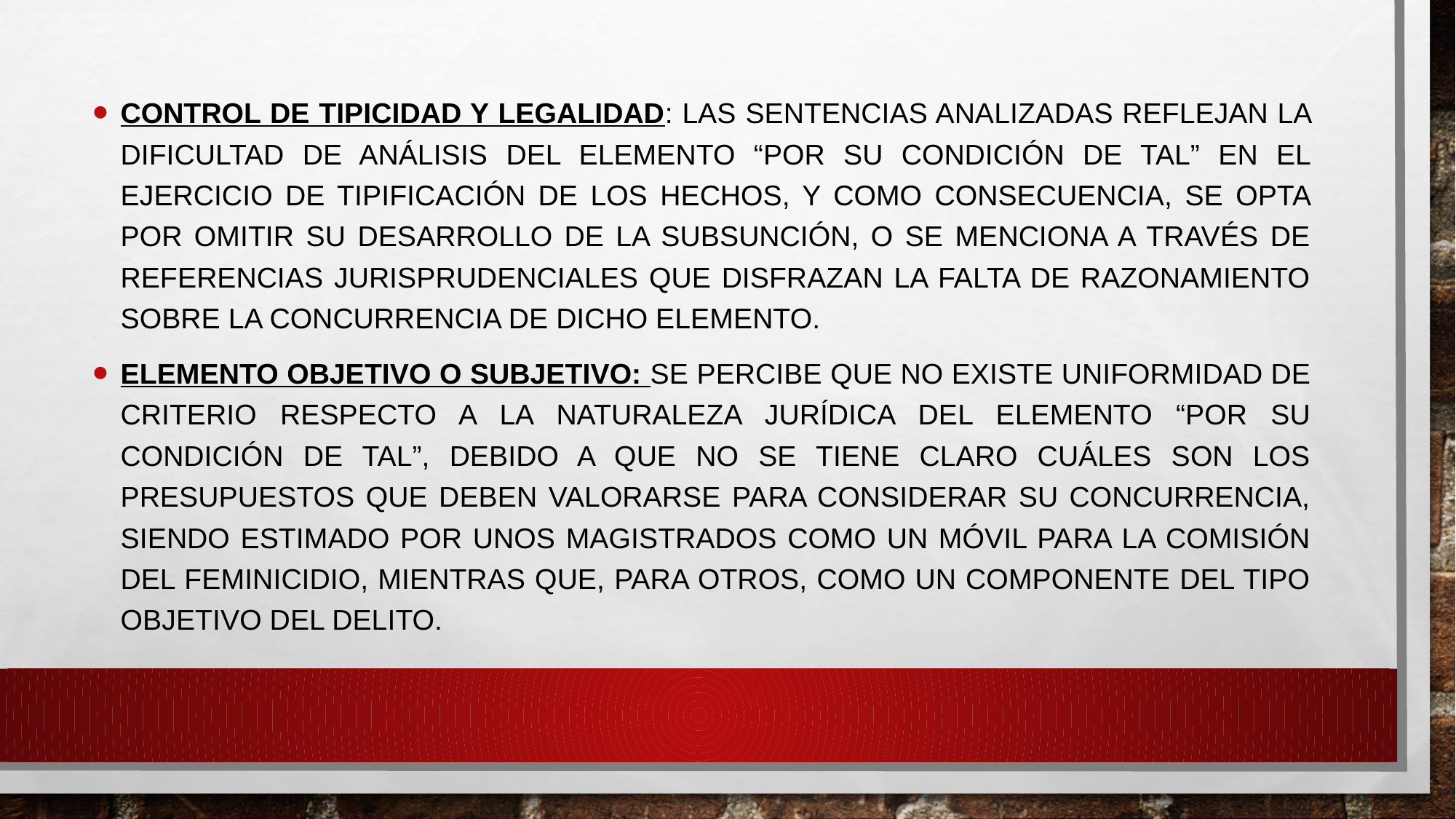

CONTROL DE TIPICIDAD Y LEGALIDAD: Las sentencias analizadas reflejan la dificultad de análisis del elemento “por su condición de tal” en el ejercicio de tipificación de los hechos, y como consecuencia, se opta por omitir su desarrollo de la subsunción, o se menciona a través de referencias jurisprudenciales que disfrazan la falta de razonamiento sobre la concurrencia de dicho elemento.
ELEMENTO OBJETIVO O SUBJETIVO: Se percibe que no existe uniformidad de criterio respecto a la naturaleza jurídica del elemento “por su condición de tal”, debido a que no se tiene claro cuáles son los presupuestos que deben valorarse para considerar su concurrencia, siendo estimado por unos magistrados como un móvil para la comisión del feminicidio, mientras que, para otros, como un componente del tipo objetivo del delito.